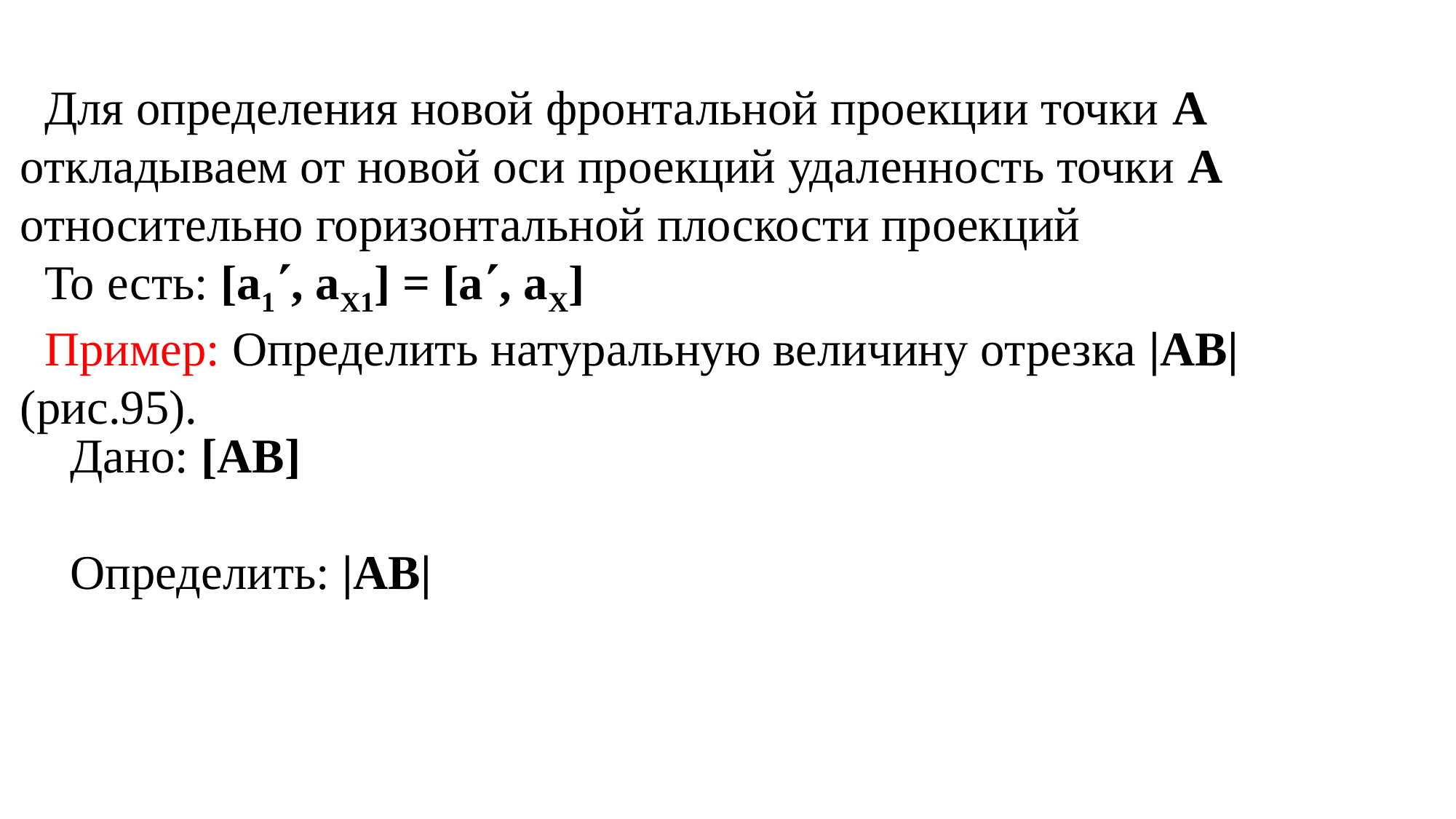

Для определения новой фронтальной проекции точки А откладываем от новой оси проекций удаленность точки А относительно горизонтальной плоскости проекций
  То есть: [a1′, aX1] = [a′, aX]
  Пример: Определить натуральную величину отрезка |AB| (рис.95).
Дано: [AB]

Определить: |AB|